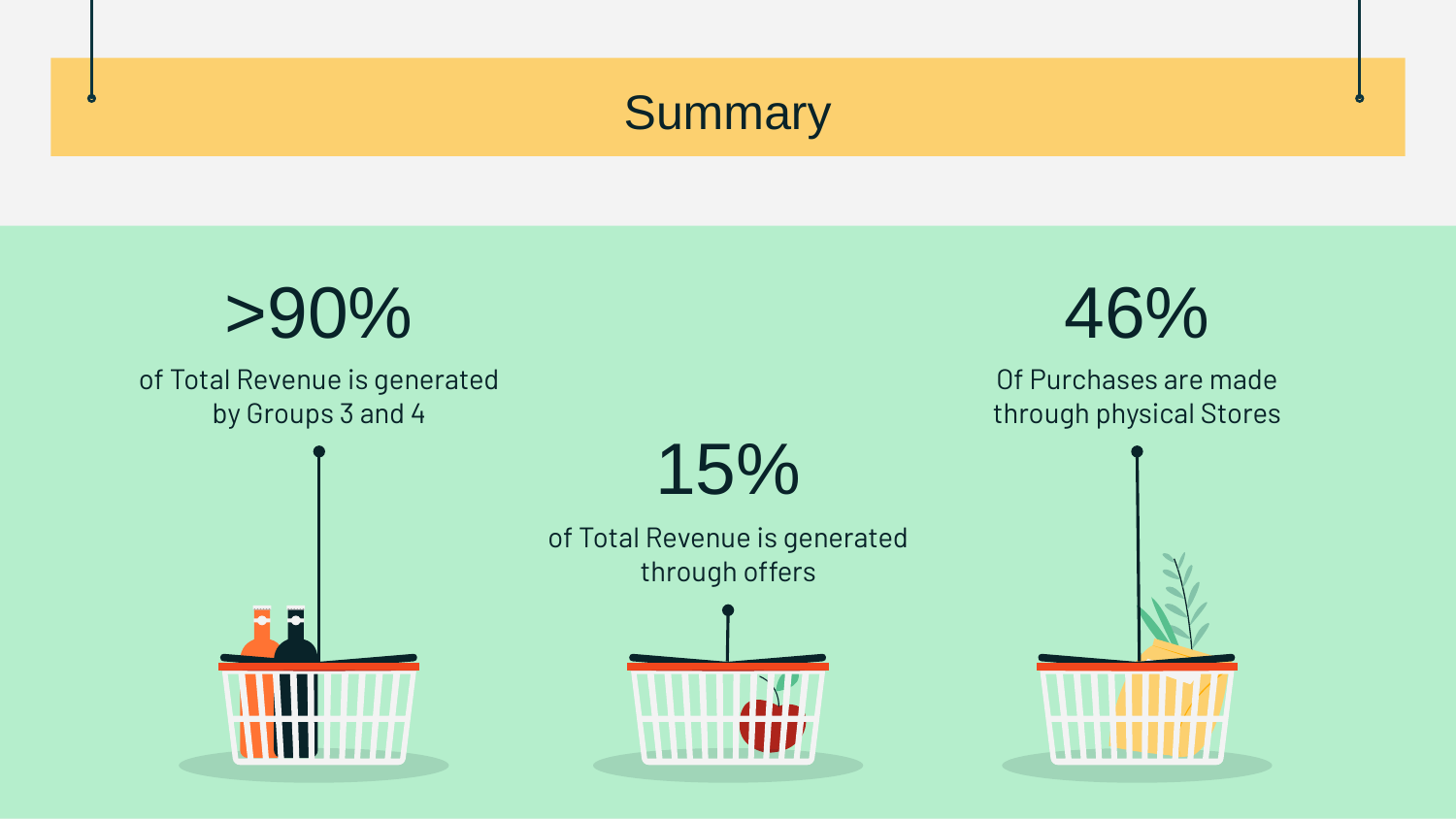

Summary

# >90%
46%
of Total Revenue is generated by Groups 3 and 4

Of Purchases are made through physical Stores
15%
of Total Revenue is generated through offers